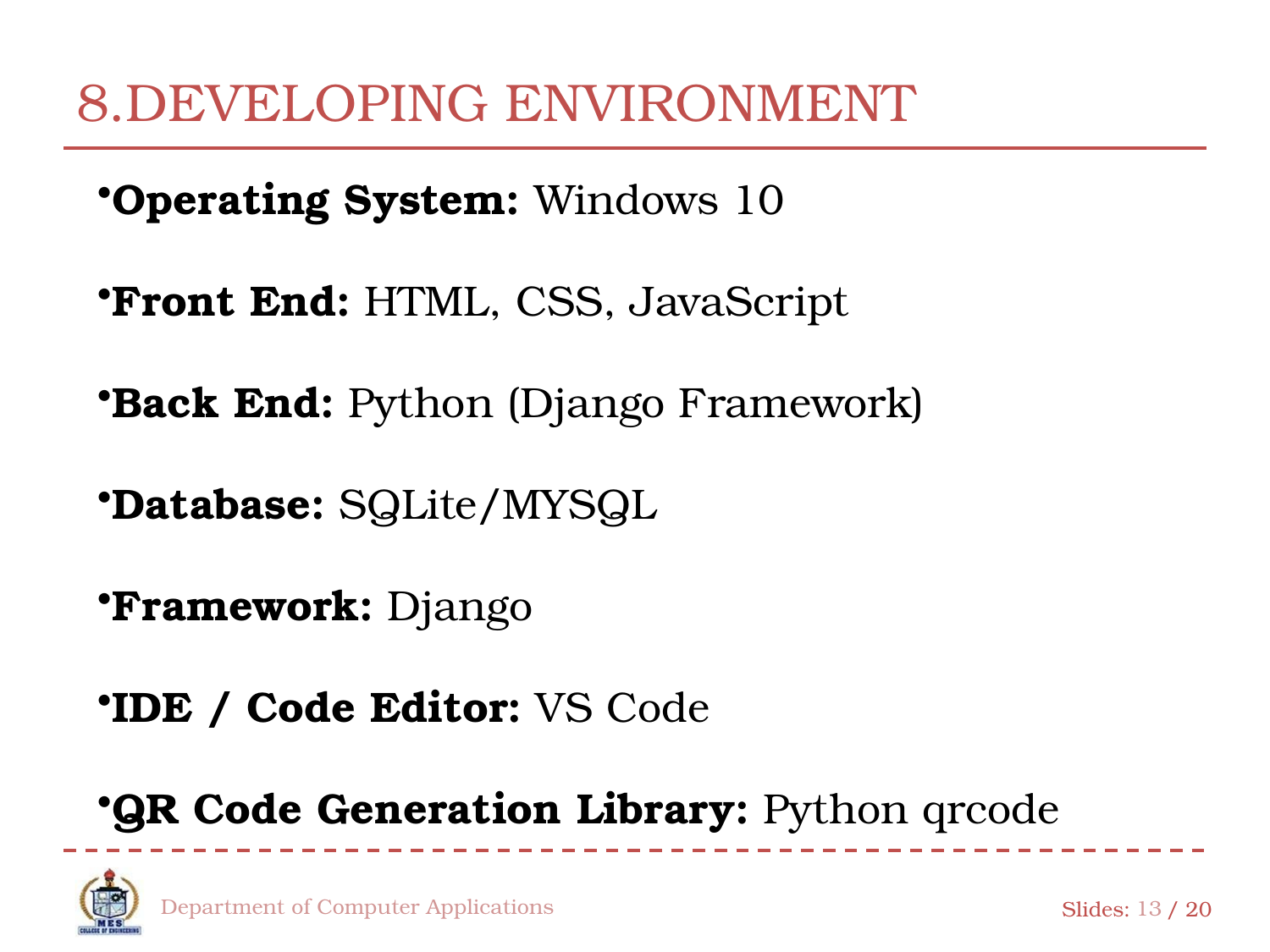

# 8.DEVELOPING ENVIRONMENT
Operating System: Windows 10

Front End: HTML, CSS, JavaScript

Back End: Python (Django Framework)

Database: SQLite/MYSQL

Framework: Django

IDE / Code Editor: VS Code

QR Code Generation Library: Python qrcode
Department of Computer Applications
13